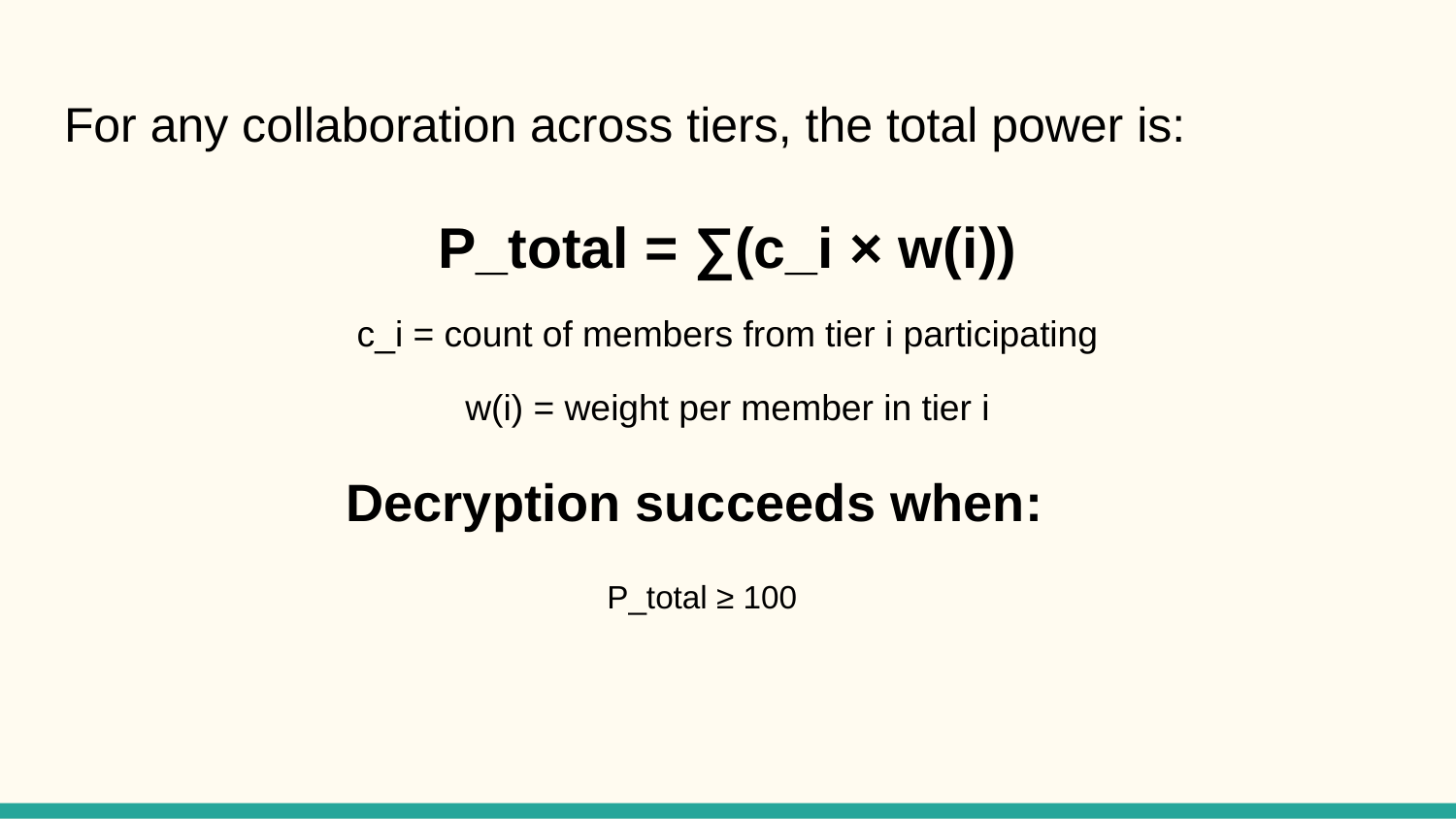

# For any collaboration across tiers, the total power is:

P_total = ∑(c_i × w(i))
c_i = count of members from tier i participating
w(i) = weight per member in tier i

Decryption succeeds when:

P_total ≥ 100